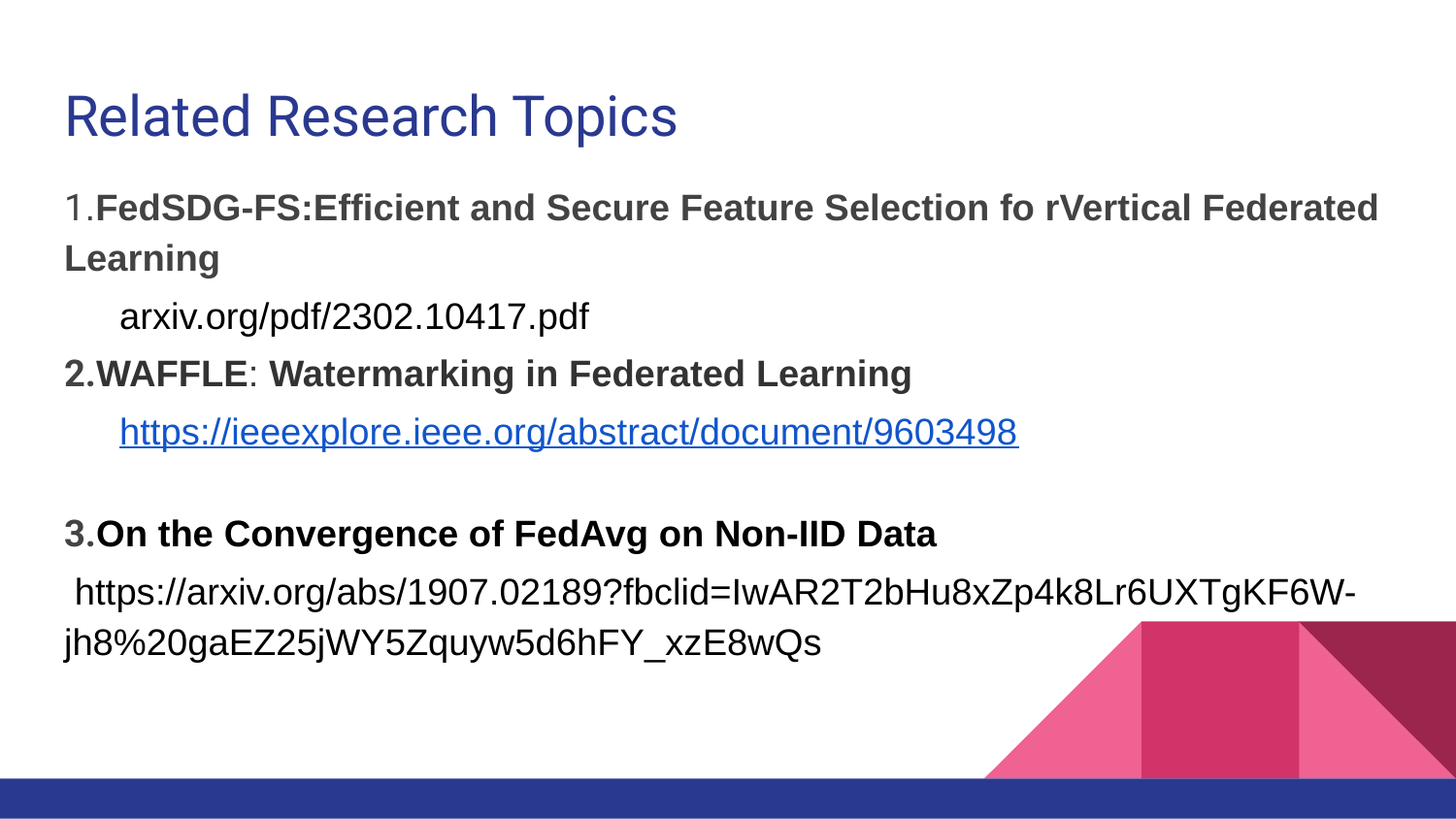

# Related Research Topics
1.FedSDG-FS:Efficient and Secure Feature Selection fo rVertical Federated Learning
      arxiv.org/pdf/2302.10417.pdf
2.WAFFLE: Watermarking in Federated Learning
      https://ieeexplore.ieee.org/abstract/document/9603498

3.On the Convergence of FedAvg on Non-IID Data
 https://arxiv.org/abs/1907.02189?fbclid=IwAR2T2bHu8xZp4k8Lr6UXTgKF6W-jh8%20gaEZ25jWY5Zquyw5d6hFY_xzE8wQs